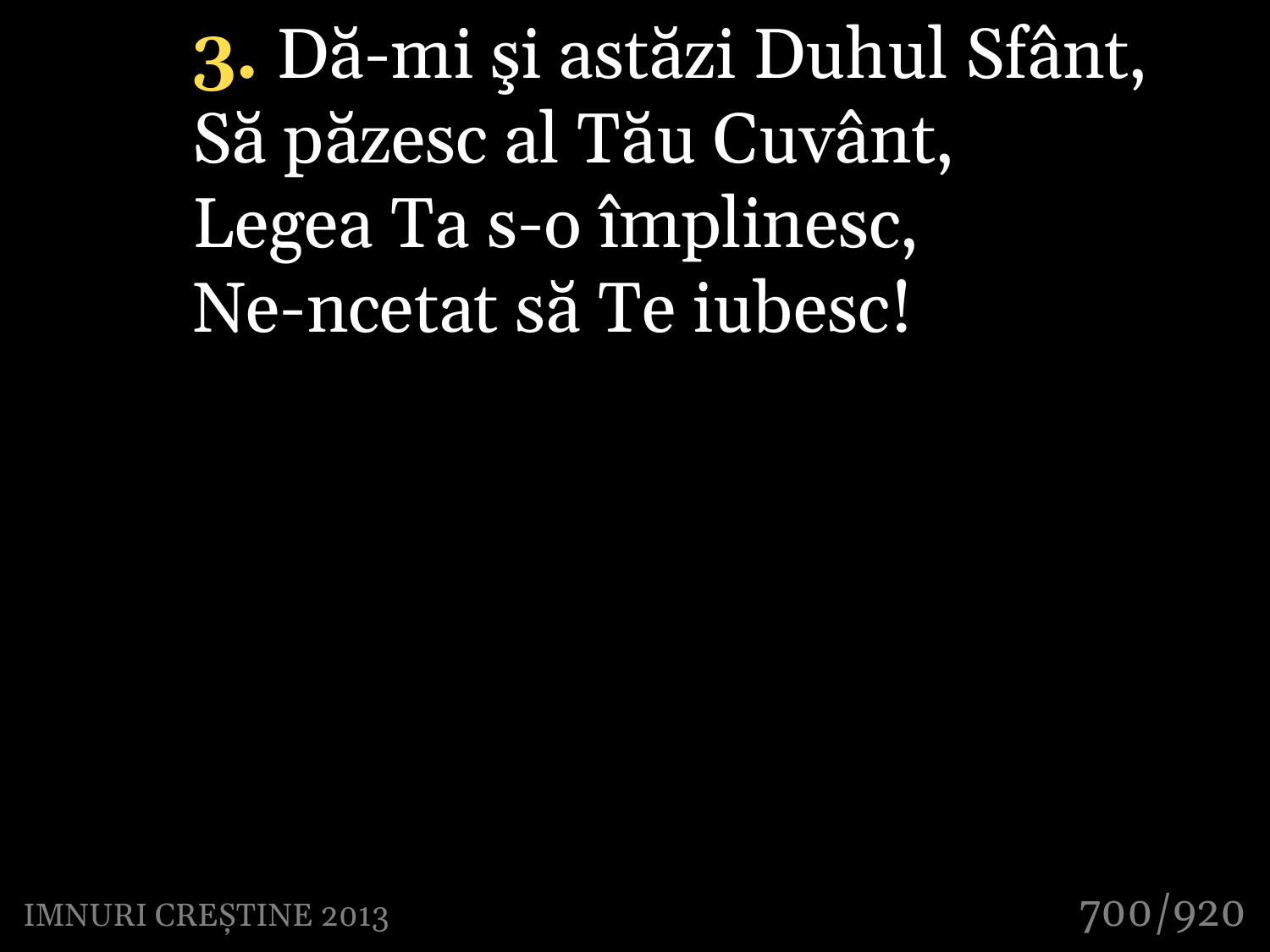

3. Dă-mi şi astăzi Duhul Sfânt,
Să păzesc al Tău Cuvânt,
Legea Ta s-o împlinesc,
Ne-ncetat să Te iubesc!
700/920
IMNURI CREȘTINE 2013